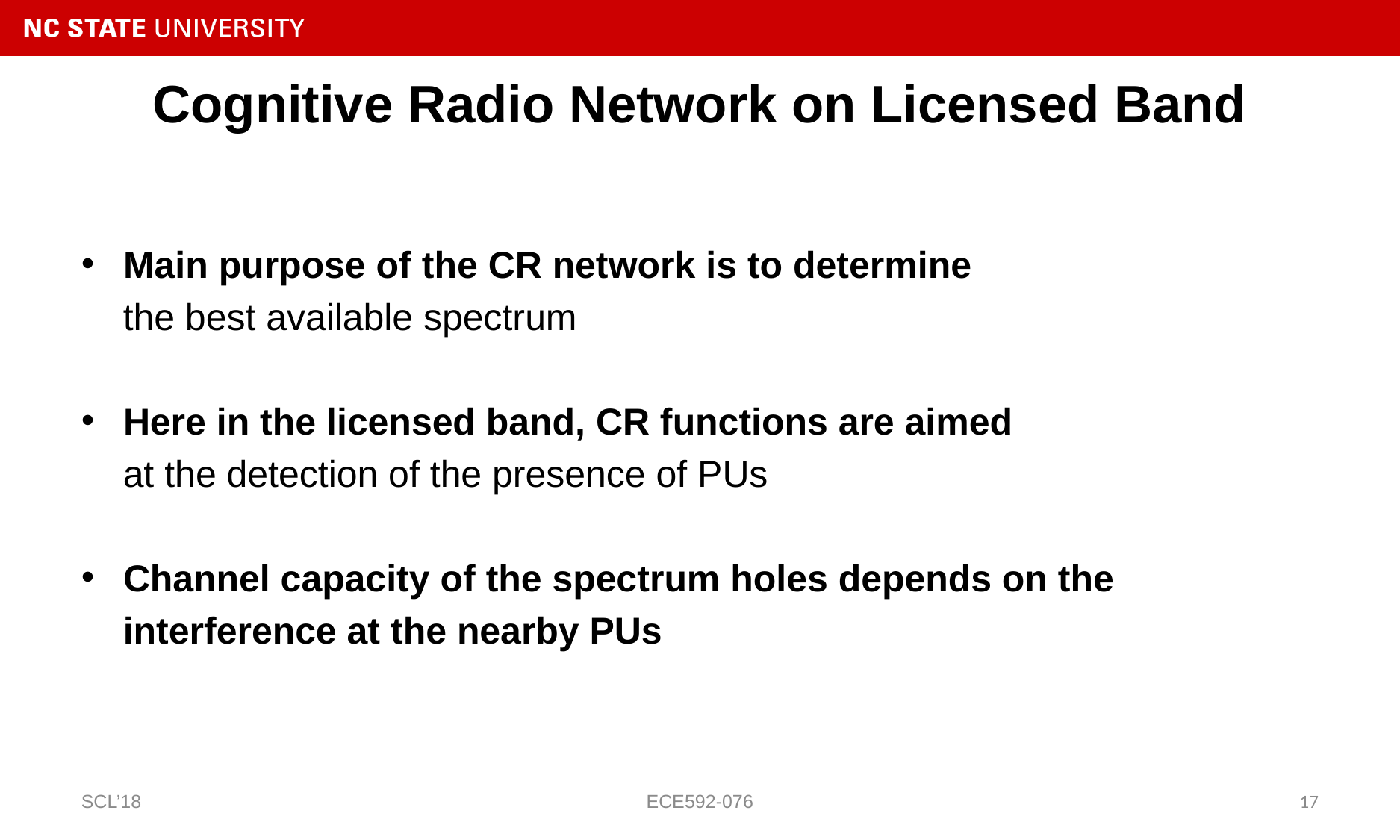

# Cognitive Radio Network on Licensed Band

Main purpose of the CR network is to determine
    the best available spectrum

Here in the licensed band, CR functions are aimed
    at the detection of the presence of PUs

Channel capacity of the spectrum holes depends on the
    interference at the nearby PUs

SCL’18
ECE592-076
17